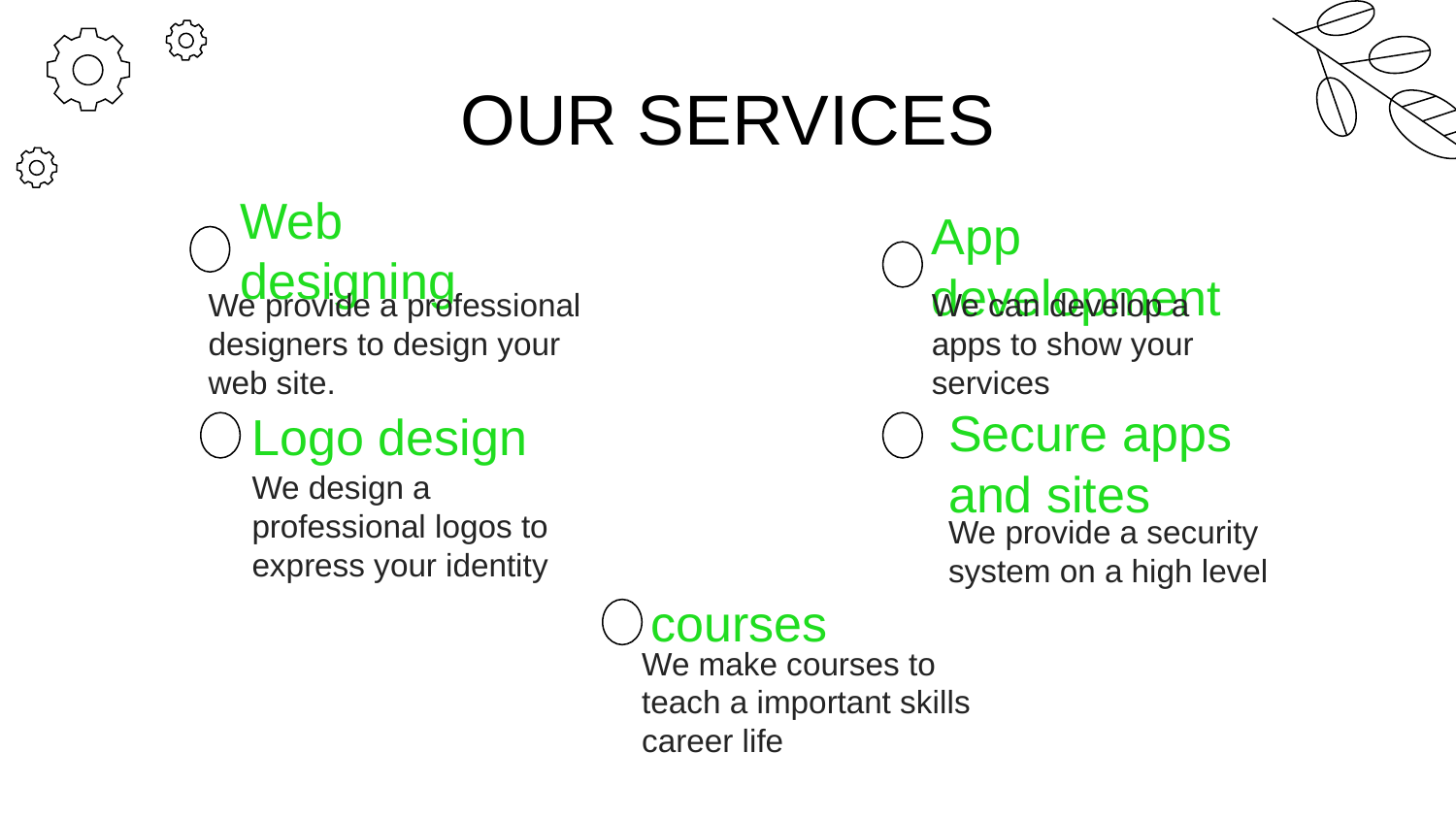

# OUR SERVICES
Web designing

App development

We provide a professional designers to design your web site.
We can develop a apps to show your  services
Logo design

Secure apps and sites
We design a professional logos to express your identity
We provide a security system on a high level
courses

We make courses to teach a important skills
career life